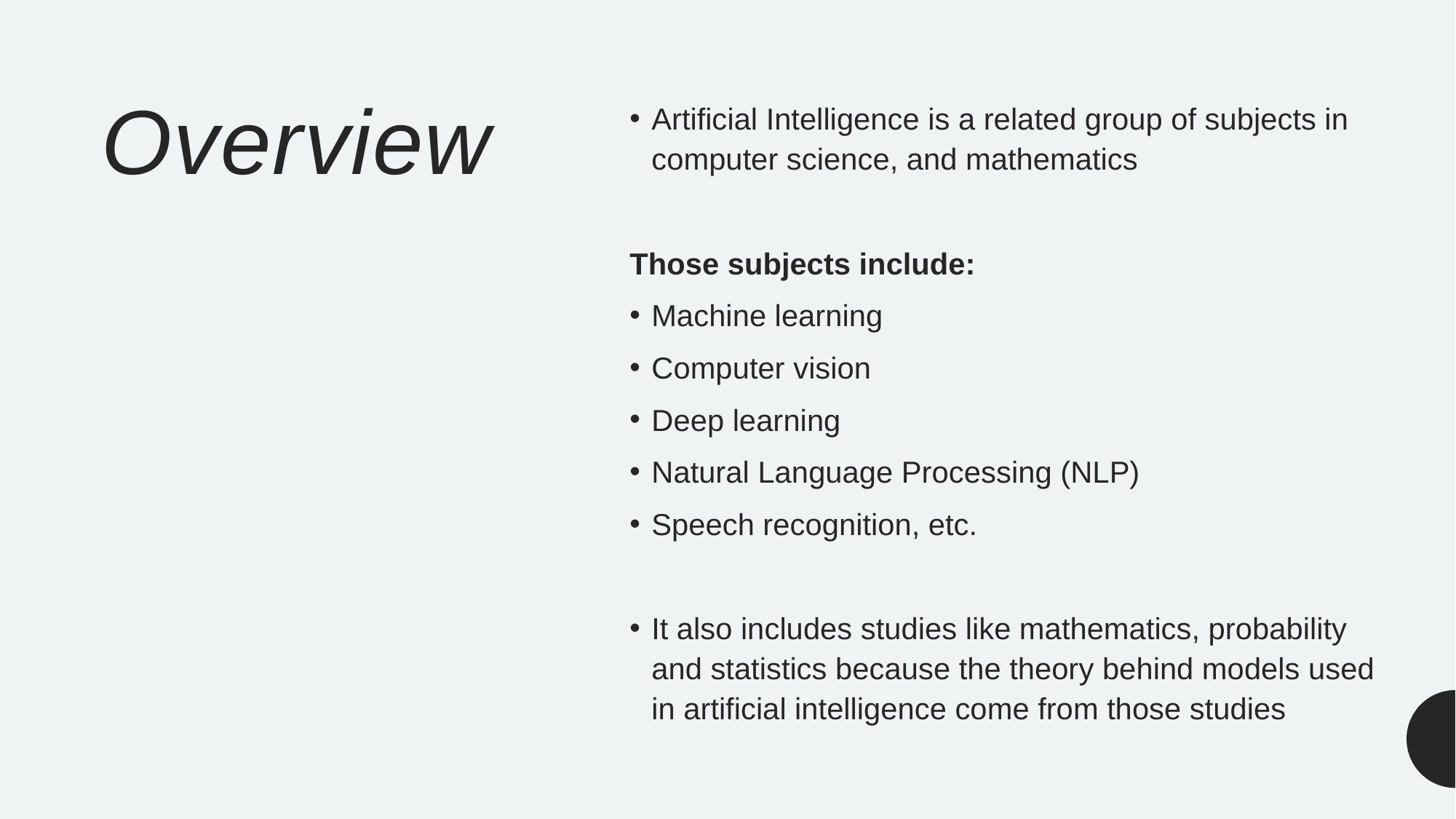

# Overview
Artificial Intelligence is a related group of subjects in computer science, and mathematics

Those subjects include:
Machine learning
Computer vision
Deep learning
Natural Language Processing (NLP)
Speech recognition, etc.

It also includes studies like mathematics, probability and statistics because the theory behind models used in artificial intelligence come from those studies